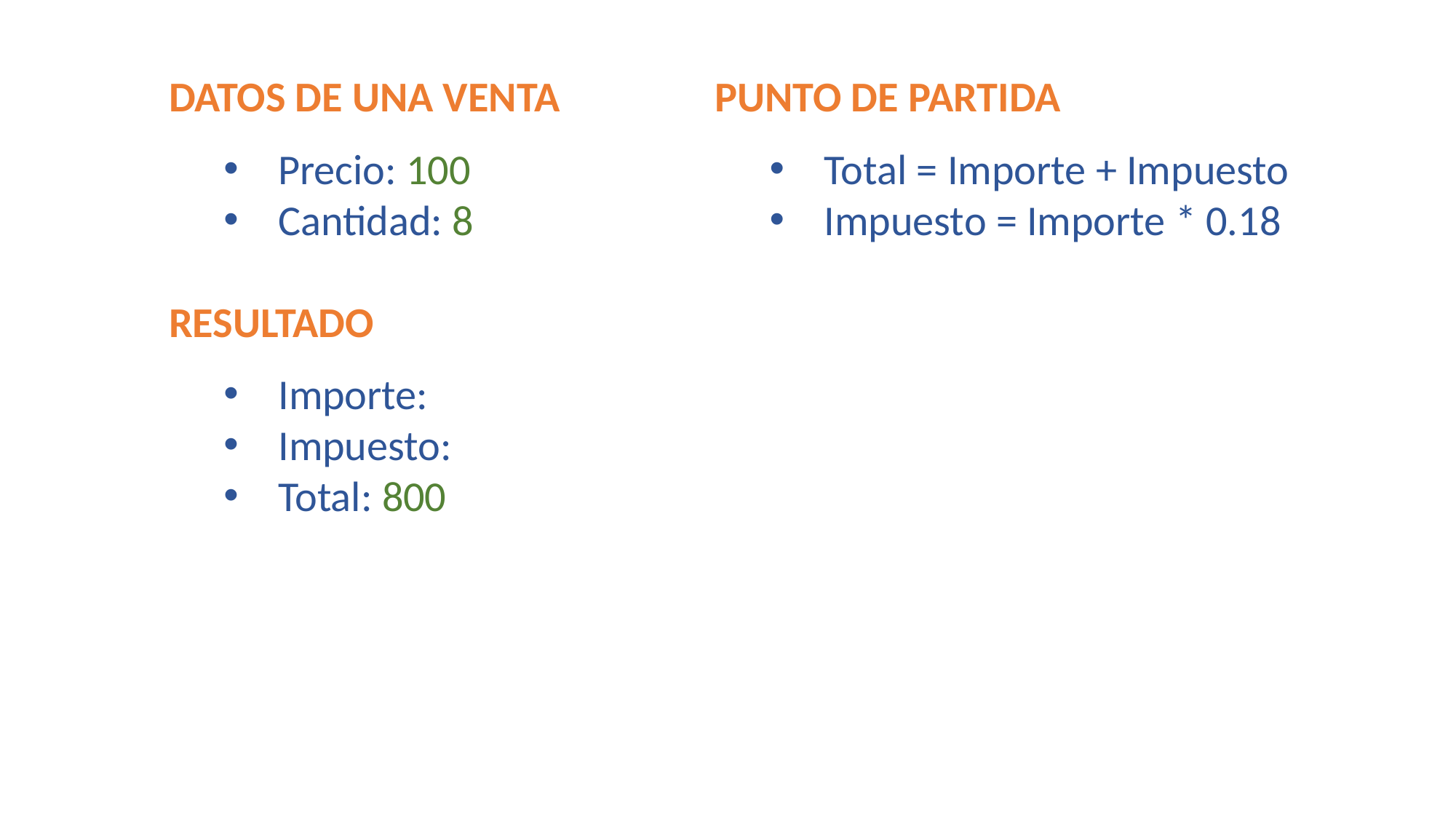

DATOS DE UNA VENTA

Precio: 100
Cantidad: 8

RESULTADO

Importe:
Impuesto:
Total: 800
PUNTO DE PARTIDA

Total = Importe + Impuesto
Impuesto = Importe * 0.18